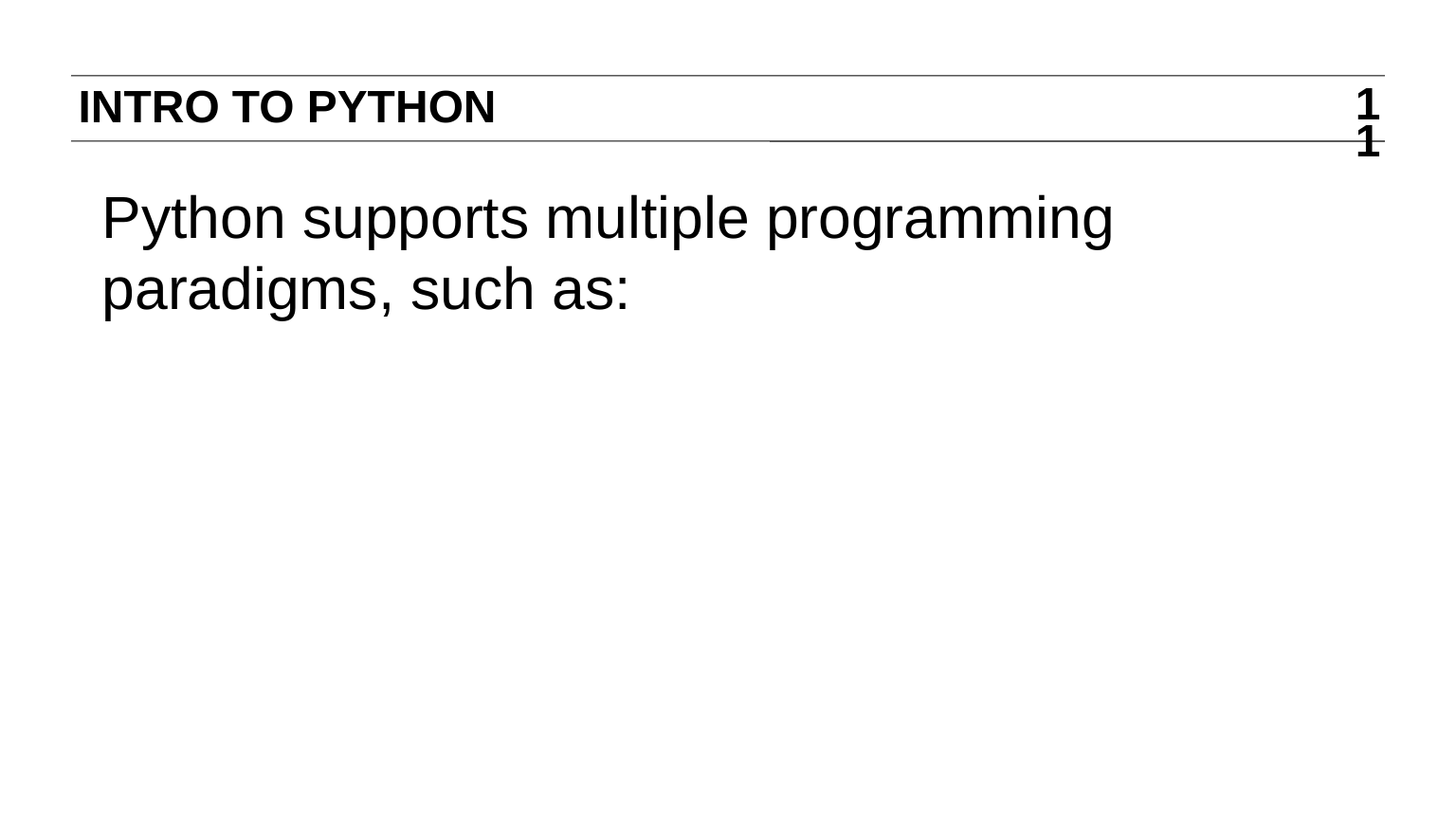

Intro to python
11
Python supports multiple programming paradigms, such as: